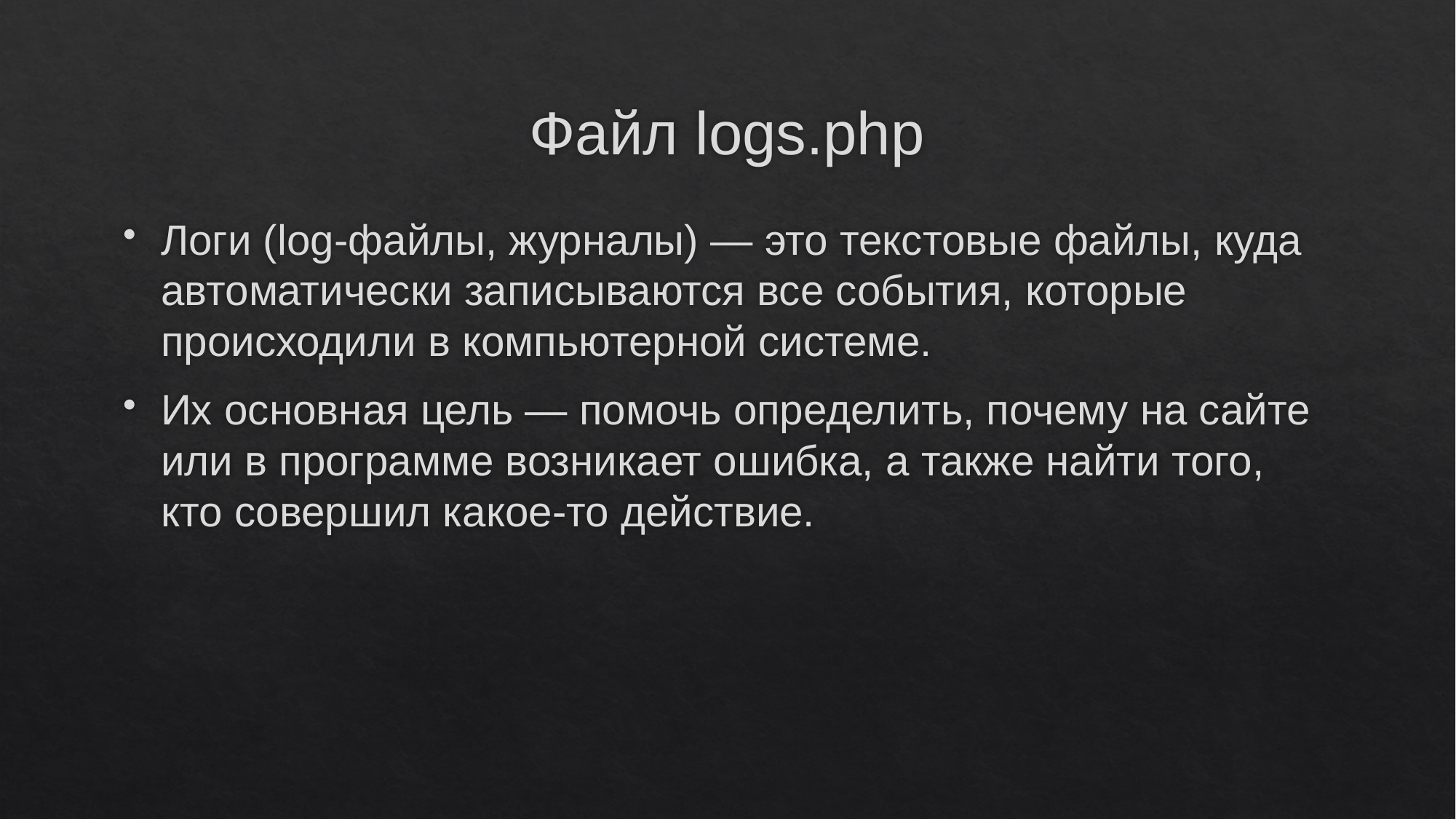

# Файл logs.php
Логи (log-файлы, журналы) — это текстовые файлы, куда автоматически записываются все события, которые происходили в компьютерной системе.
Их основная цель — помочь определить, почему на сайте или в программе возникает ошибка, а также найти того, кто совершил какое-то действие.